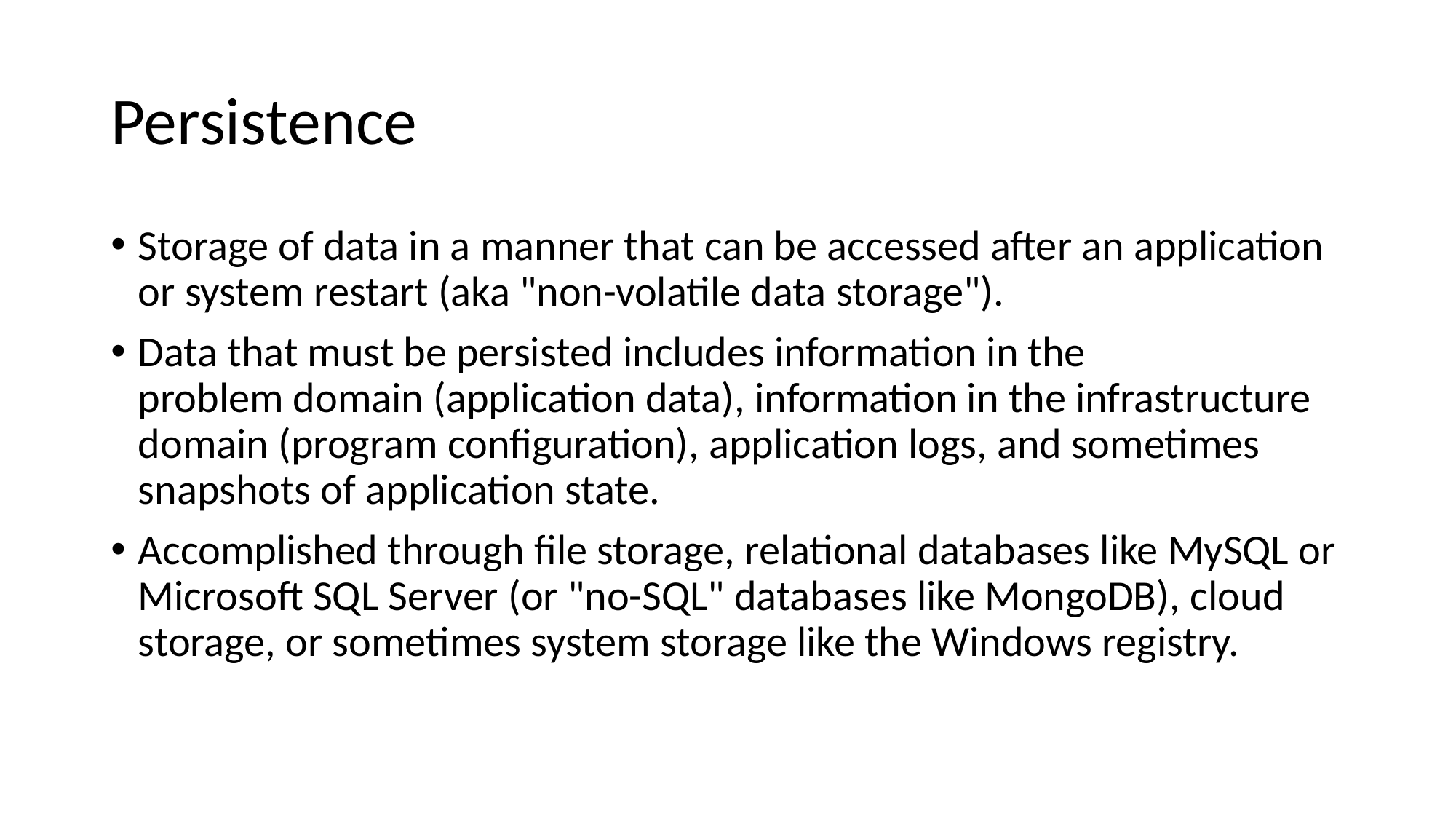

# Persistence
Storage of data in a manner that can be accessed after an application or system restart (aka "non-volatile data storage").
Data that must be persisted includes information in the problem domain (application data), information in the infrastructure domain (program configuration), application logs, and sometimes snapshots of application state.
Accomplished through file storage, relational databases like MySQL or Microsoft SQL Server (or "no-SQL" databases like MongoDB), cloud storage, or sometimes system storage like the Windows registry.